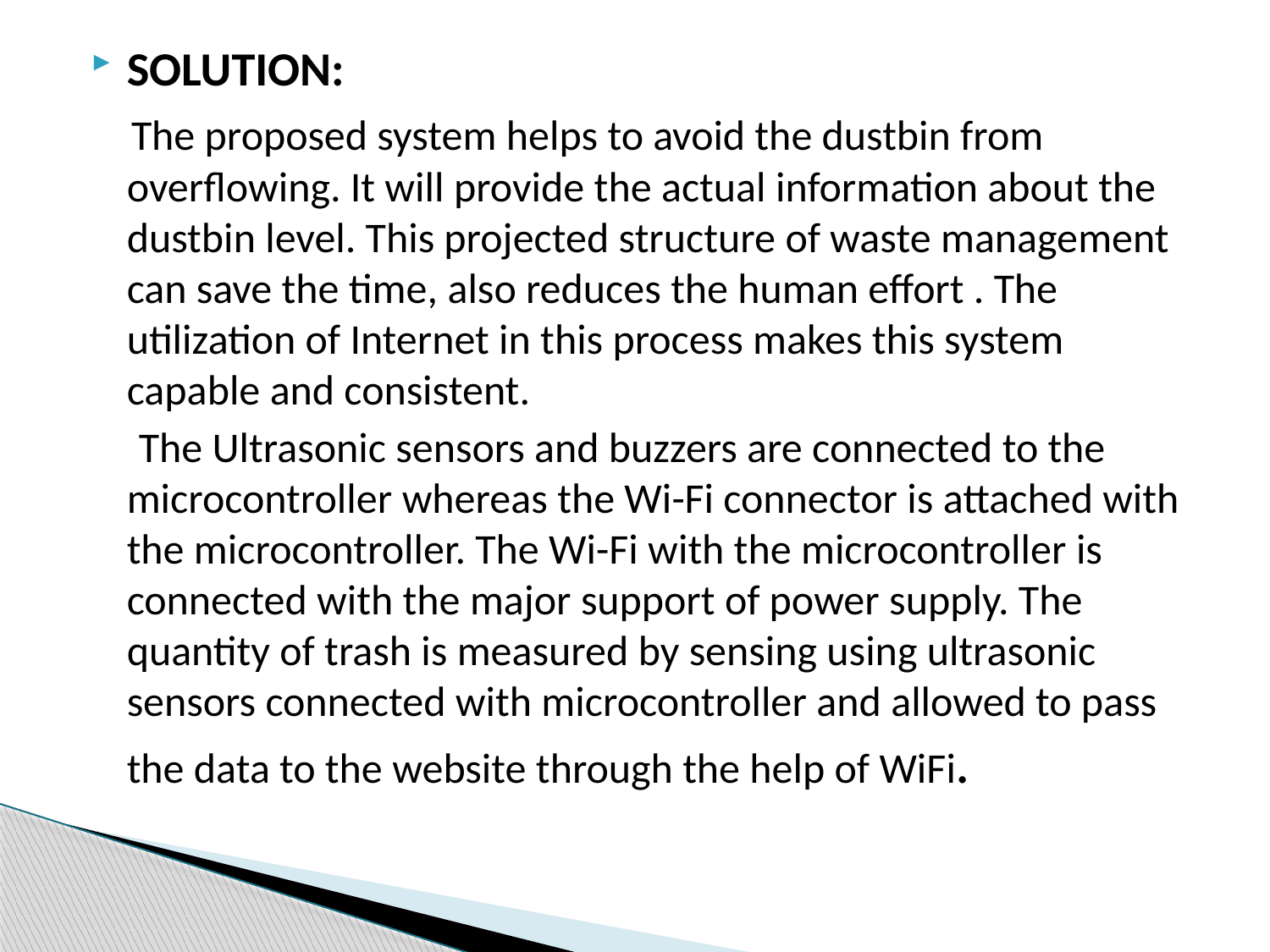

SOLUTION:
   The proposed system helps to avoid the dustbin from         overflowing. It will provide the actual information about the  dustbin level. This projected structure of waste management  can save the time, also reduces the human effort . The utilization of Internet in this process makes this system capable and consistent.
     The Ultrasonic sensors and buzzers are connected to the microcontroller whereas the Wi-Fi connector is attached with the microcontroller. The Wi-Fi with the microcontroller is connected with the major support of power supply. The quantity of trash is measured by sensing using ultrasonic sensors connected with microcontroller and allowed to pass the data to the website through the help of WiFi.